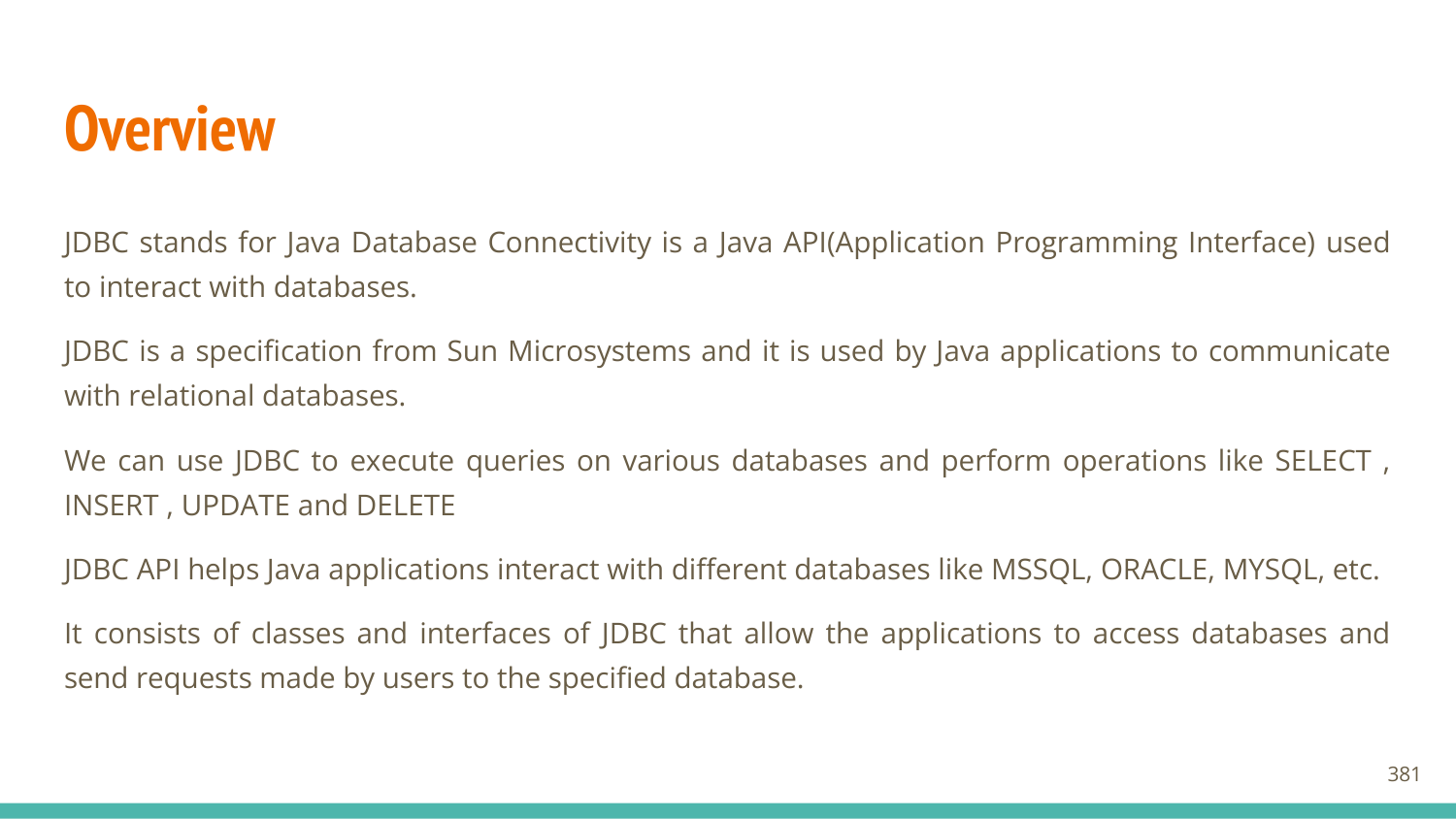

# Overview
JDBC stands for Java Database Connectivity is a Java API(Application Programming Interface) used to interact with databases.
JDBC is a specification from Sun Microsystems and it is used by Java applications to communicate with relational databases.
We can use JDBC to execute queries on various databases and perform operations like SELECT , INSERT , UPDATE and DELETE
JDBC API helps Java applications interact with different databases like MSSQL, ORACLE, MYSQL, etc.
It consists of classes and interfaces of JDBC that allow the applications to access databases and send requests made by users to the specified database.
381